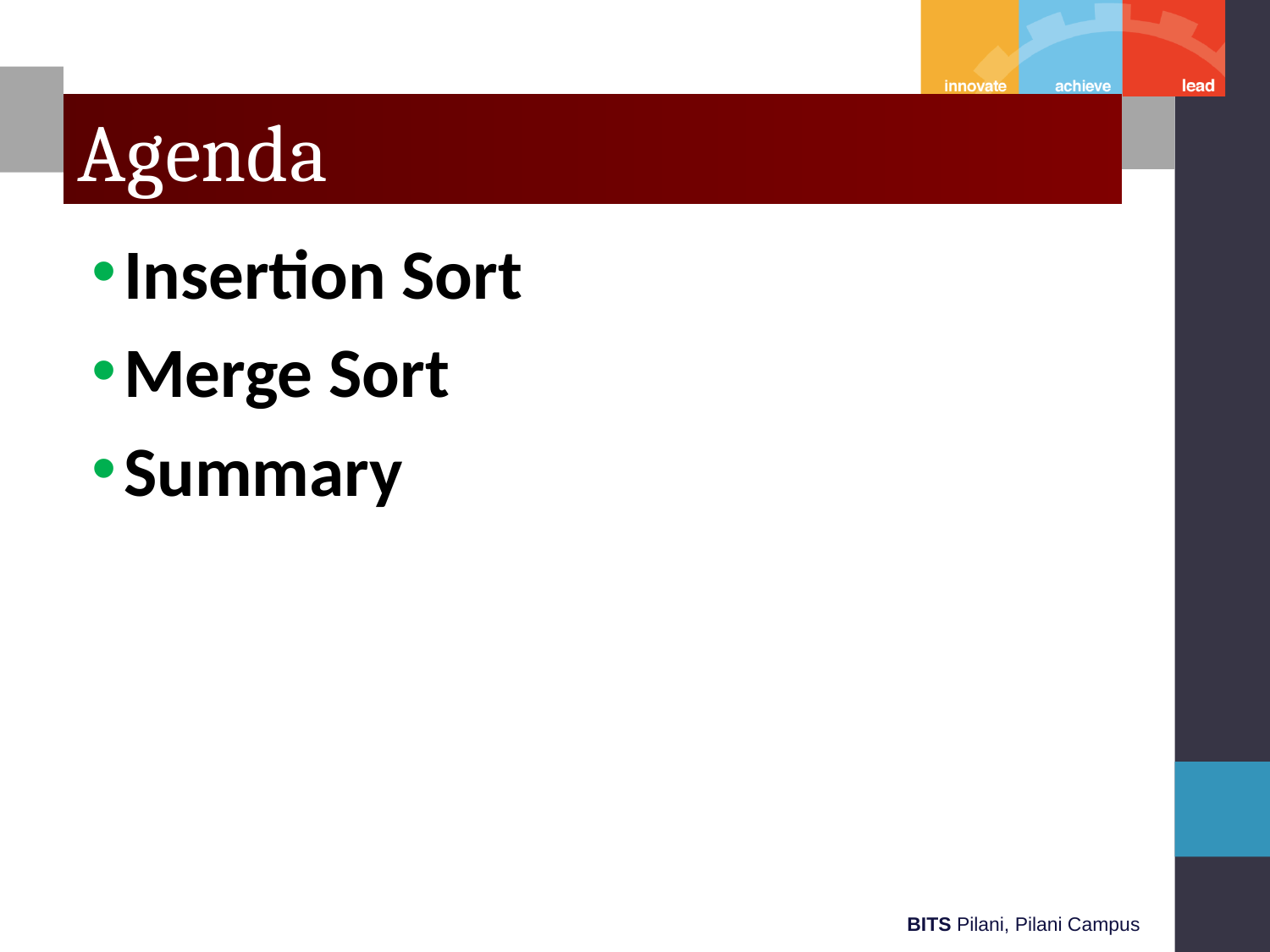

# Agenda
Insertion Sort
Merge Sort
Summary